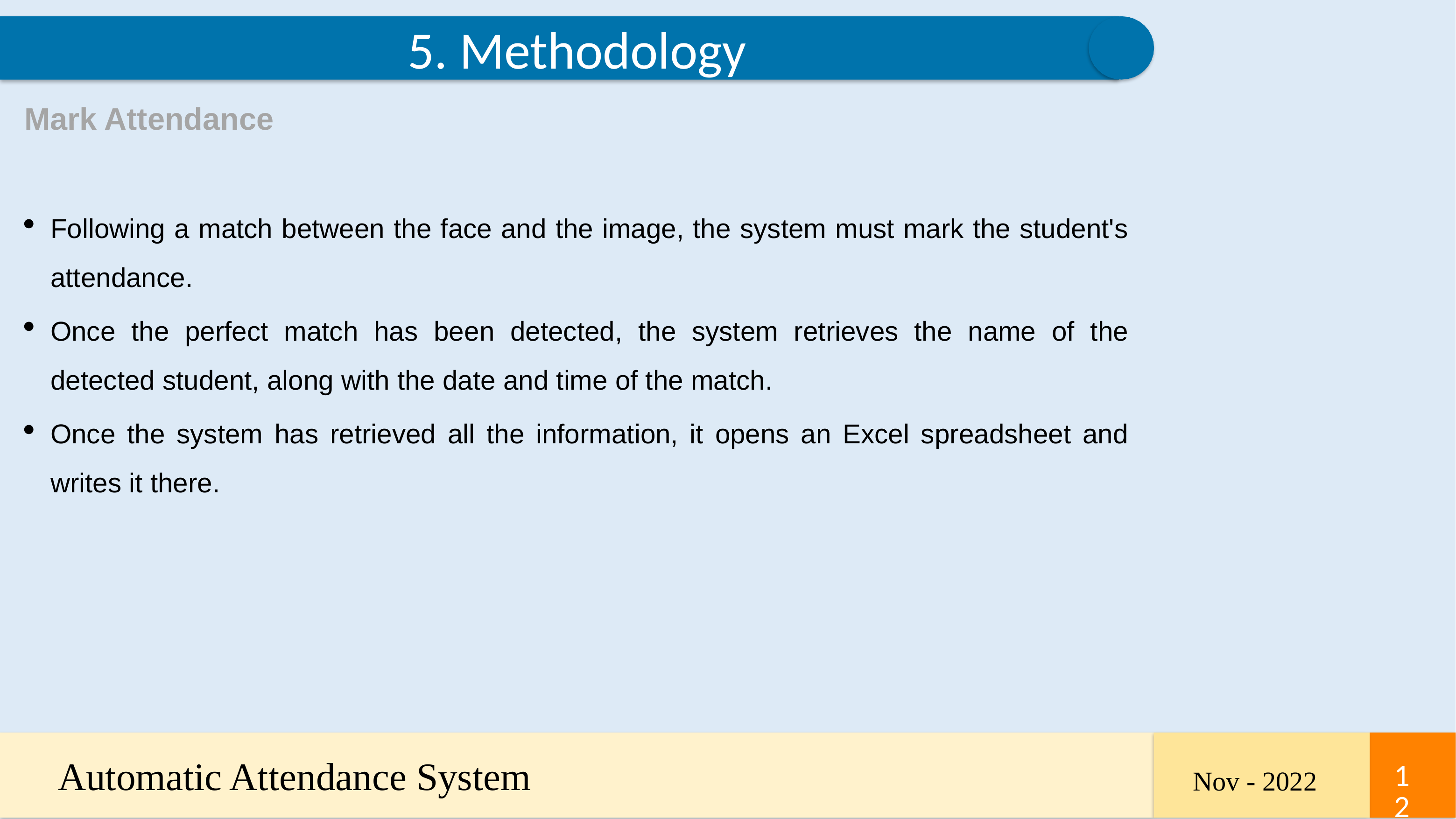

5. Methodology

Mark Attendance

Following a match between the face and the image, the system must mark the student's attendance.
Once the perfect match has been detected, the system retrieves the name of the detected student, along with the date and time of the match.
Once the system has retrieved all the information, it opens an Excel spreadsheet and writes it there.

Automatic Attendance System
12
12
Nov - 2022